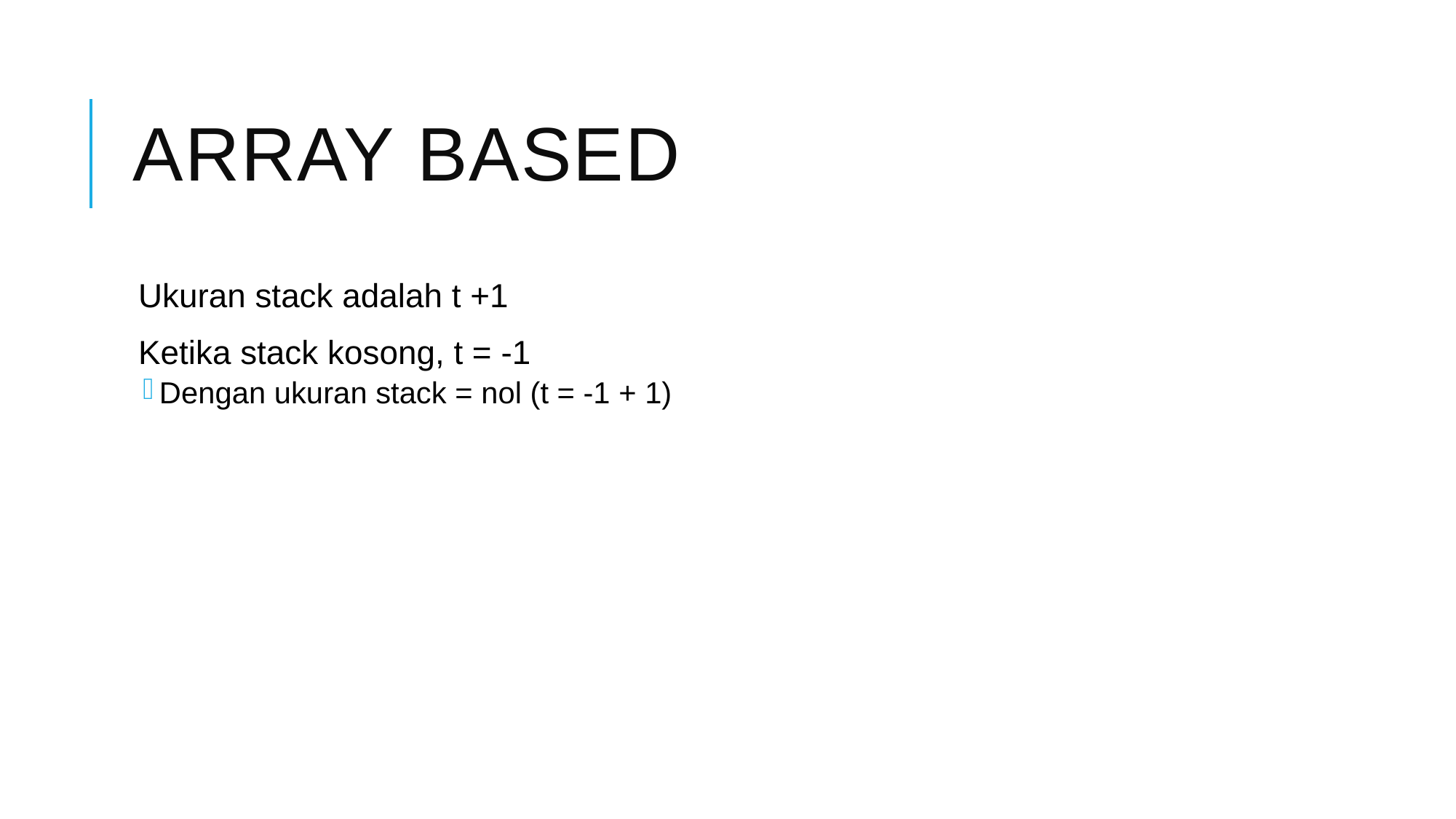

# Array based
Ukuran stack adalah t +1
Ketika stack kosong, t = -1
Dengan ukuran stack = nol (t = -1 + 1)